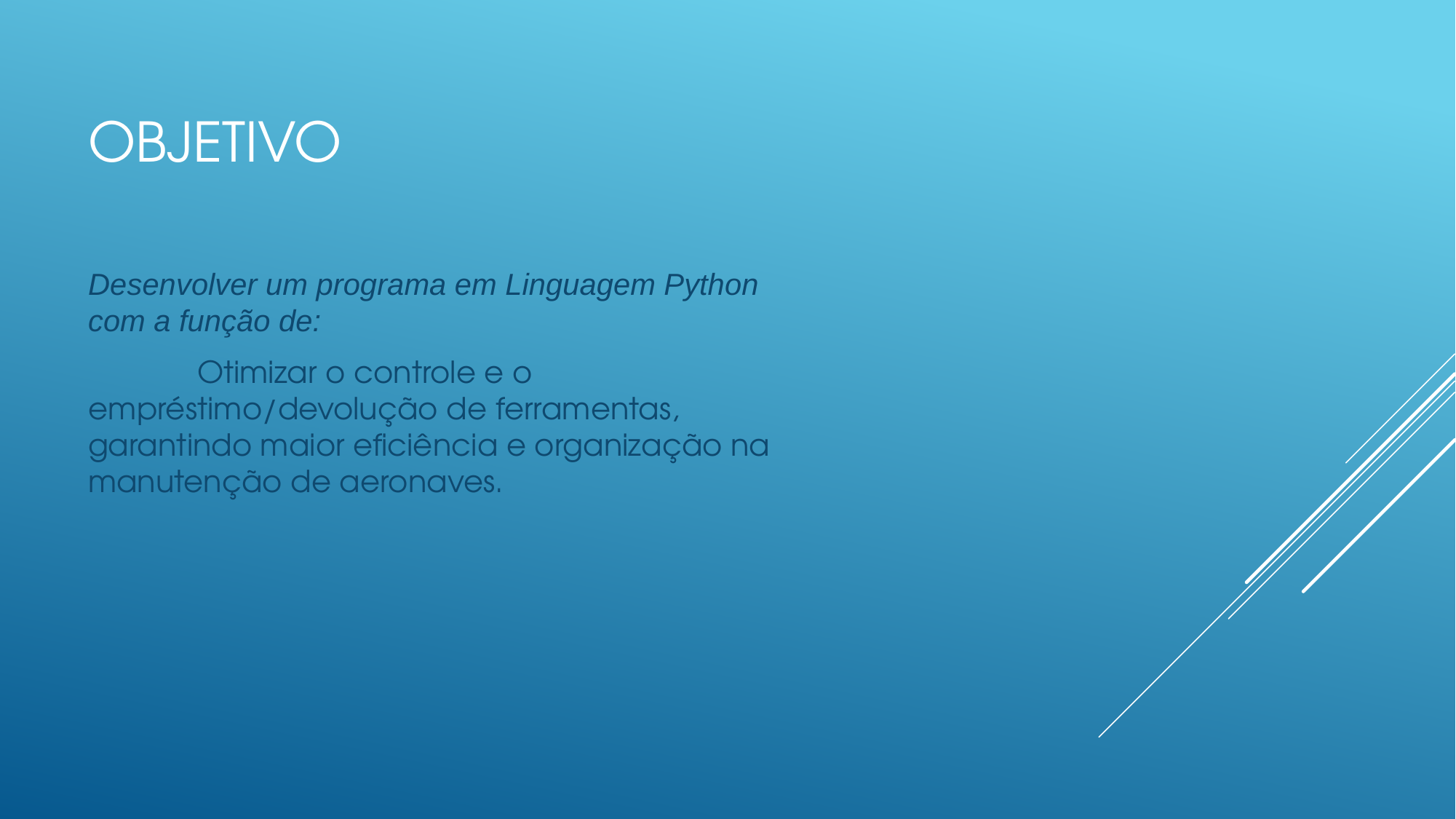

# objetivo

Desenvolver um programa em Linguagem Python com a função de:
	Otimizar o controle e o empréstimo/devolução de ferramentas, garantindo maior eficiência e organização na manutenção de aeronaves.